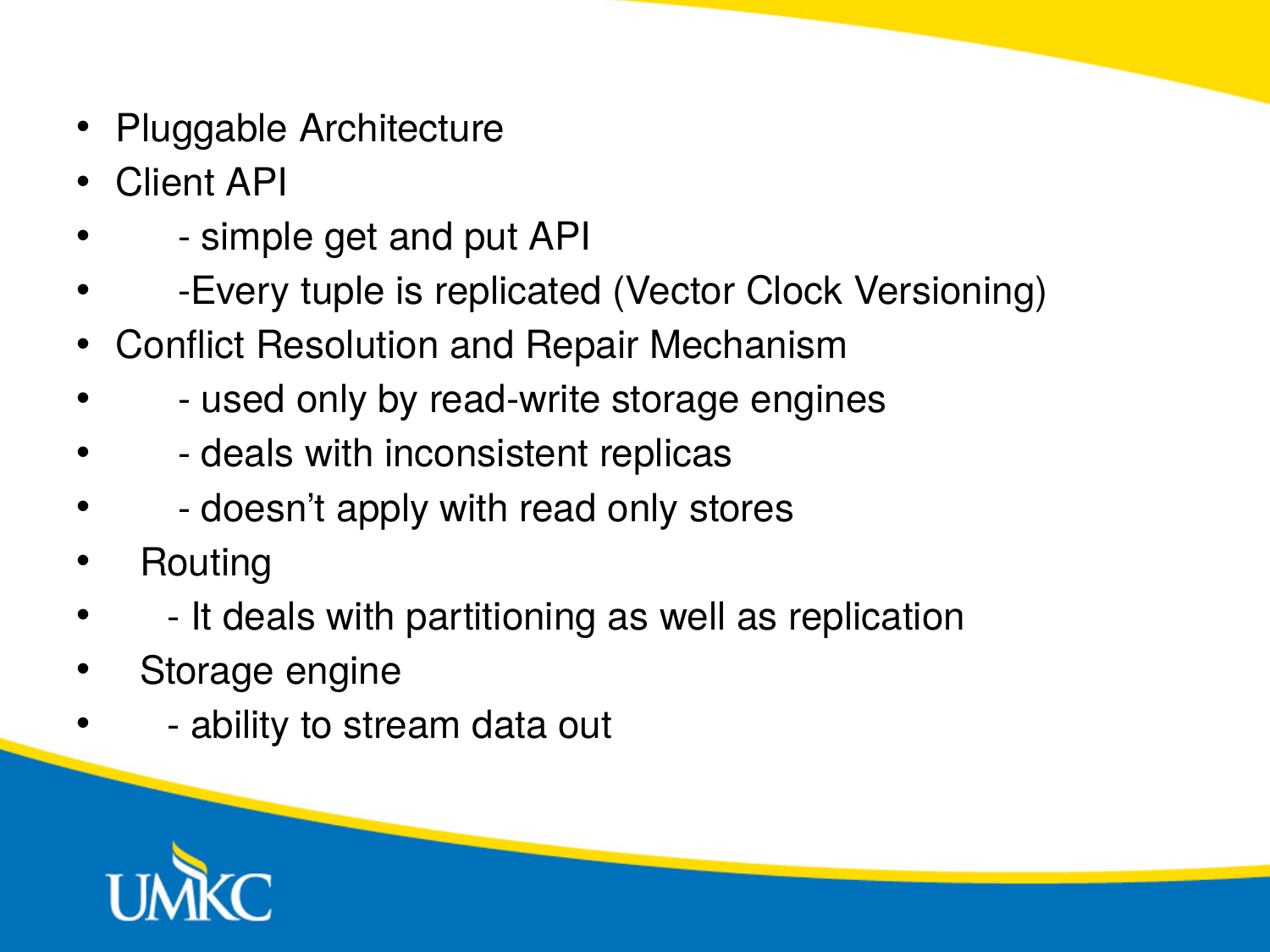

Pluggable Architecture
Client API
     - simple get and put API
     -Every tuple is replicated (Vector Clock Versioning)
Conflict Resolution and Repair Mechanism
     - used only by read-write storage engines
     - deals with inconsistent replicas
     - doesn’t apply with read only stores
Routing
    - It deals with partitioning as well as replication
Storage engine
    - ability to stream data out